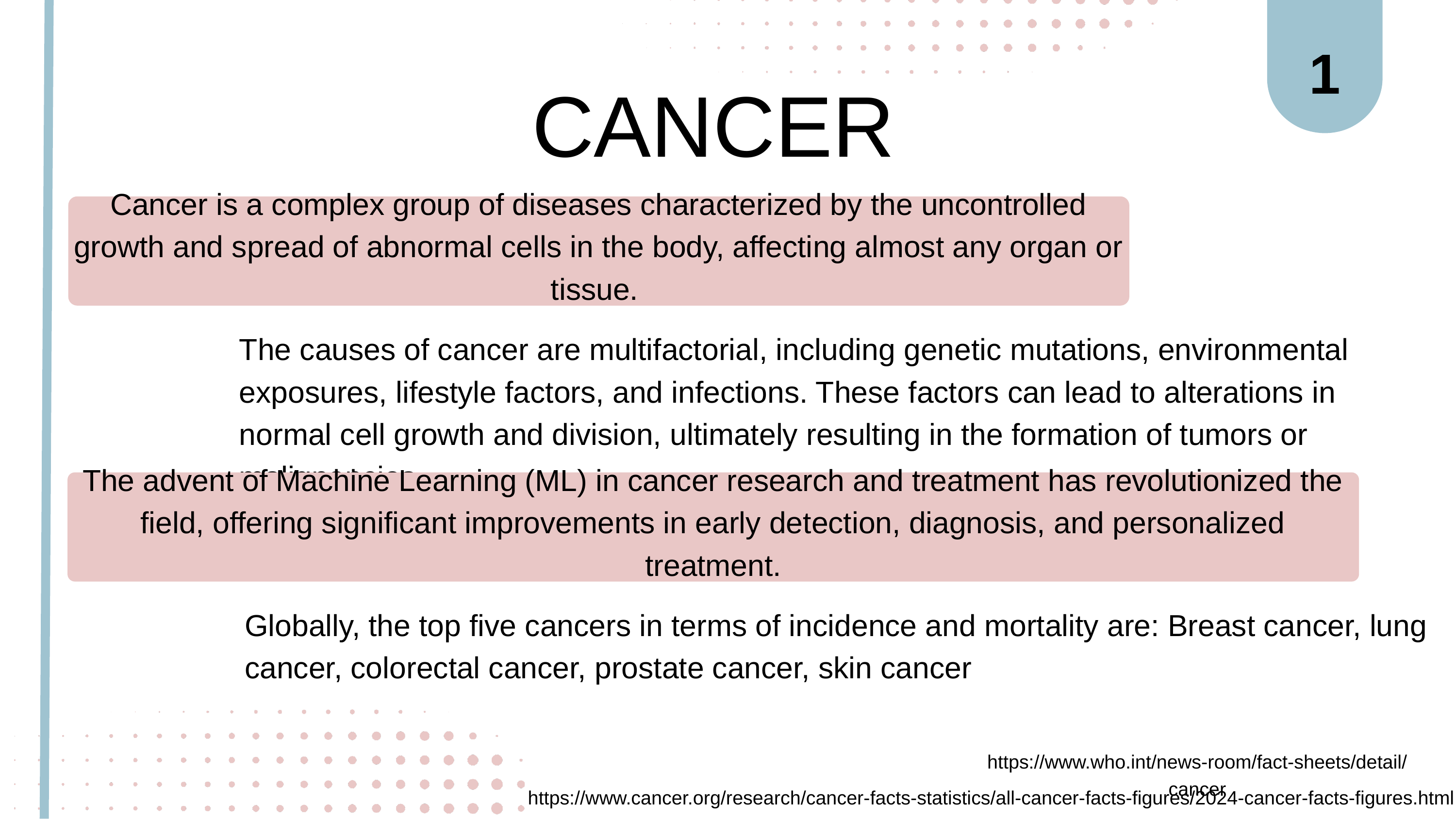

1

CANCER

Cancer is a complex group of diseases characterized by the uncontrolled growth and spread of abnormal cells in the body, affecting almost any organ or tissue.
The causes of cancer are multifactorial, including genetic mutations, environmental exposures, lifestyle factors, and infections. These factors can lead to alterations in normal cell growth and division, ultimately resulting in the formation of tumors or malignancies.

The advent of Machine Learning (ML) in cancer research and treatment has revolutionized the field, offering significant improvements in early detection, diagnosis, and personalized treatment.
Globally, the top five cancers in terms of incidence and mortality are: Breast cancer, lung cancer, colorectal cancer, prostate cancer, skin cancer

https://www.who.int/news-room/fact-sheets/detail/cancer
https://www.cancer.org/research/cancer-facts-statistics/all-cancer-facts-figures/2024-cancer-facts-figures.html